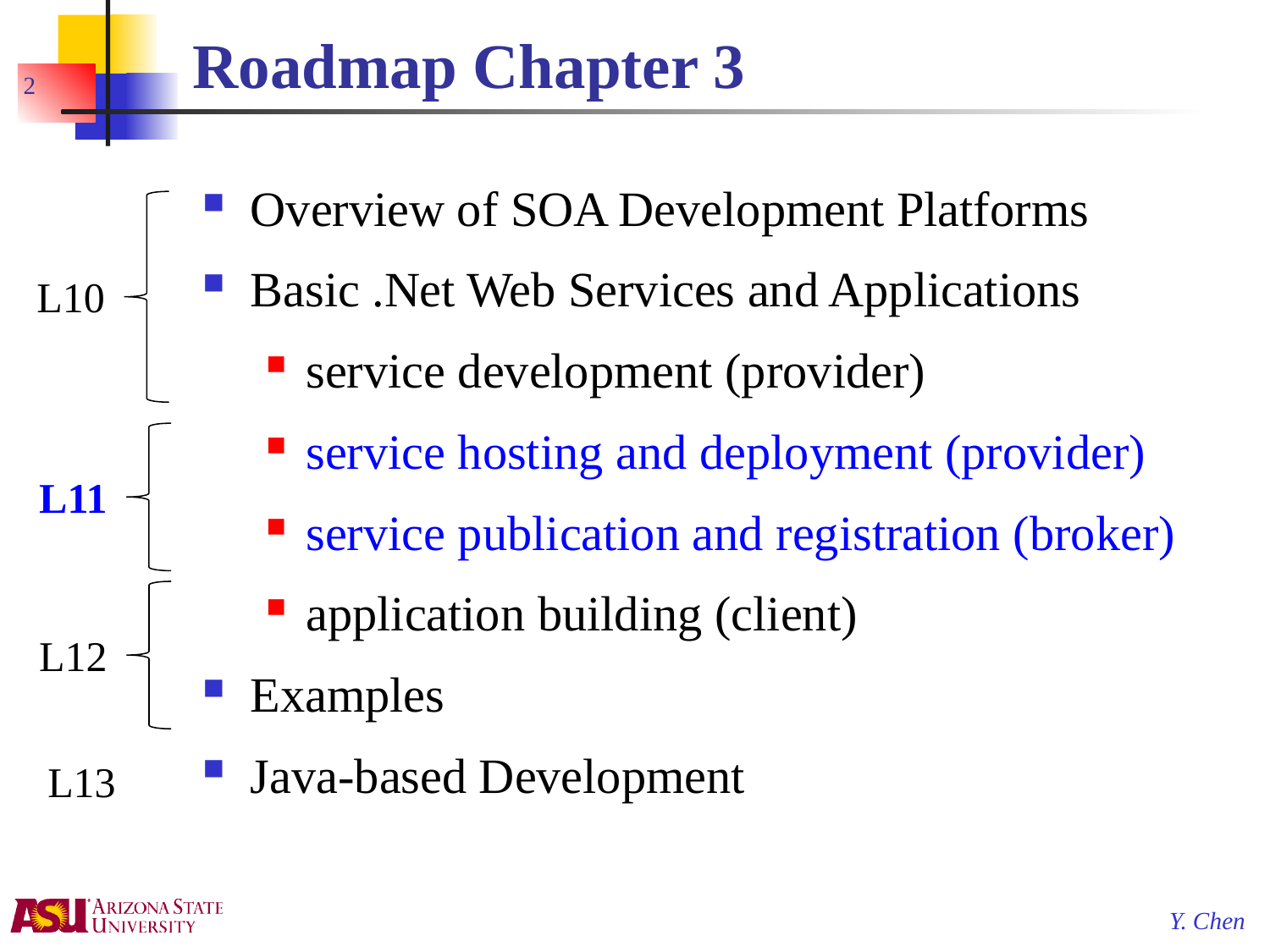

# Roadmap Chapter 3
2
Overview of SOA Development Platforms
Basic .Net Web Services and Applications
service development (provider)
service hosting and deployment (provider)
service publication and registration (broker)
application building (client)
Examples
Java-based Development

L10

L11

L12
L13